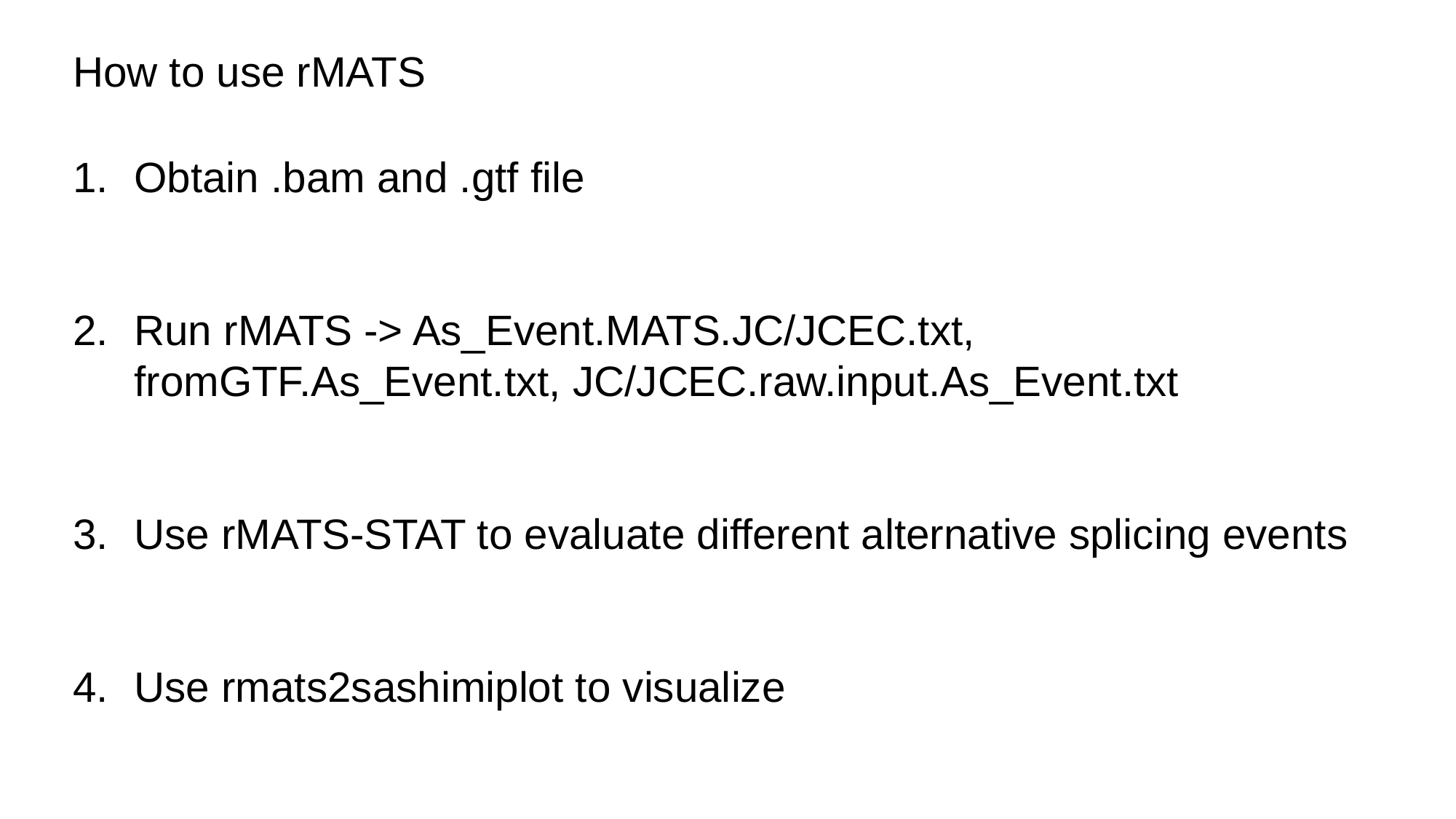

How to use rMATS
Obtain .bam and .gtf file

Run rMATS -> As_Event.MATS.JC/JCEC.txt, fromGTF.As_Event.txt, JC/JCEC.raw.input.As_Event.txt

Use rMATS-STAT to evaluate different alternative splicing events

Use rmats2sashimiplot to visualize